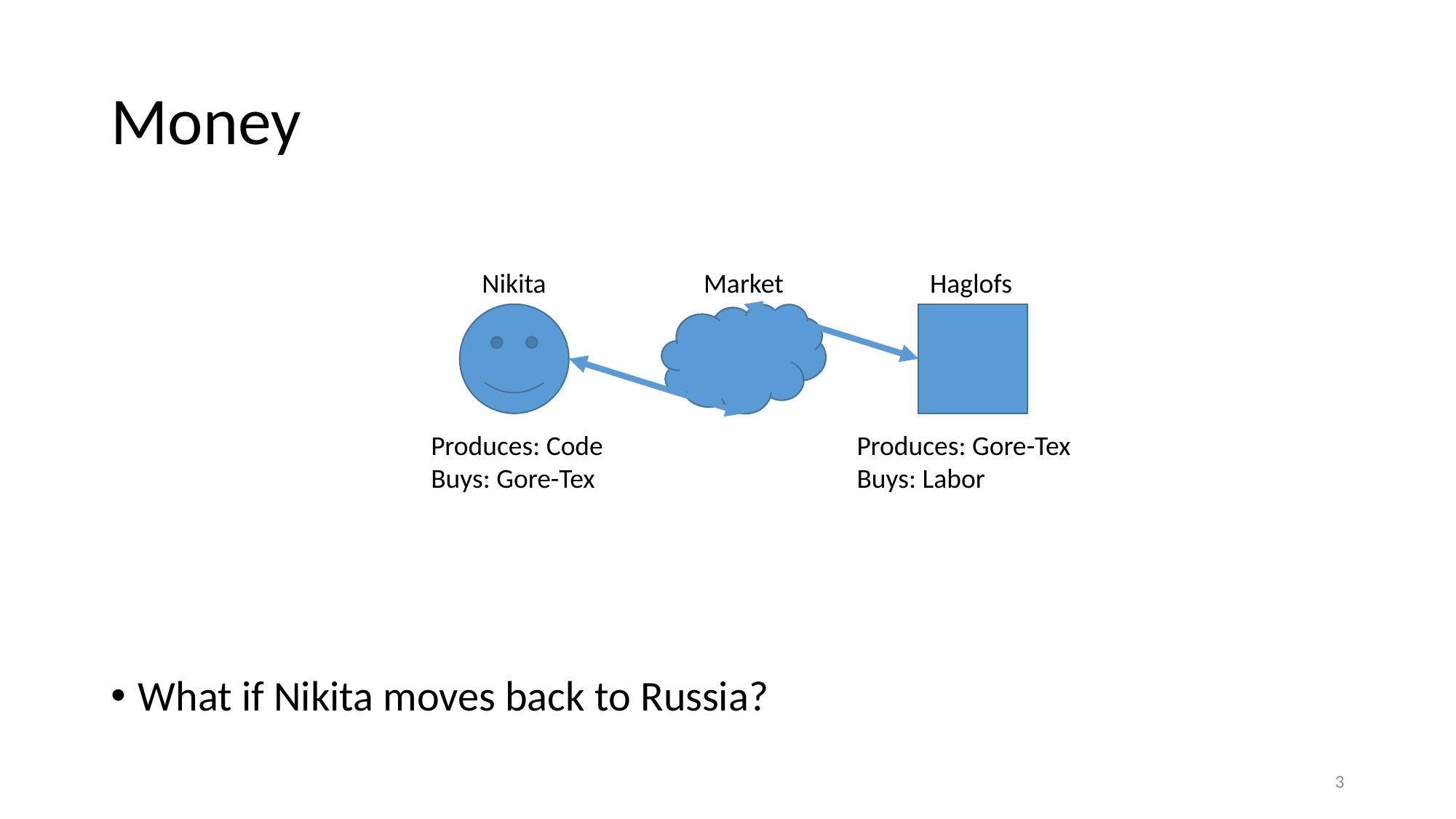

# Money
Nikita
Market
Haglofs

Produces: Code
Buys: Gore-Tex
Produces: Gore-Tex
Buys: Labor
What if Nikita moves back to Russia?
3